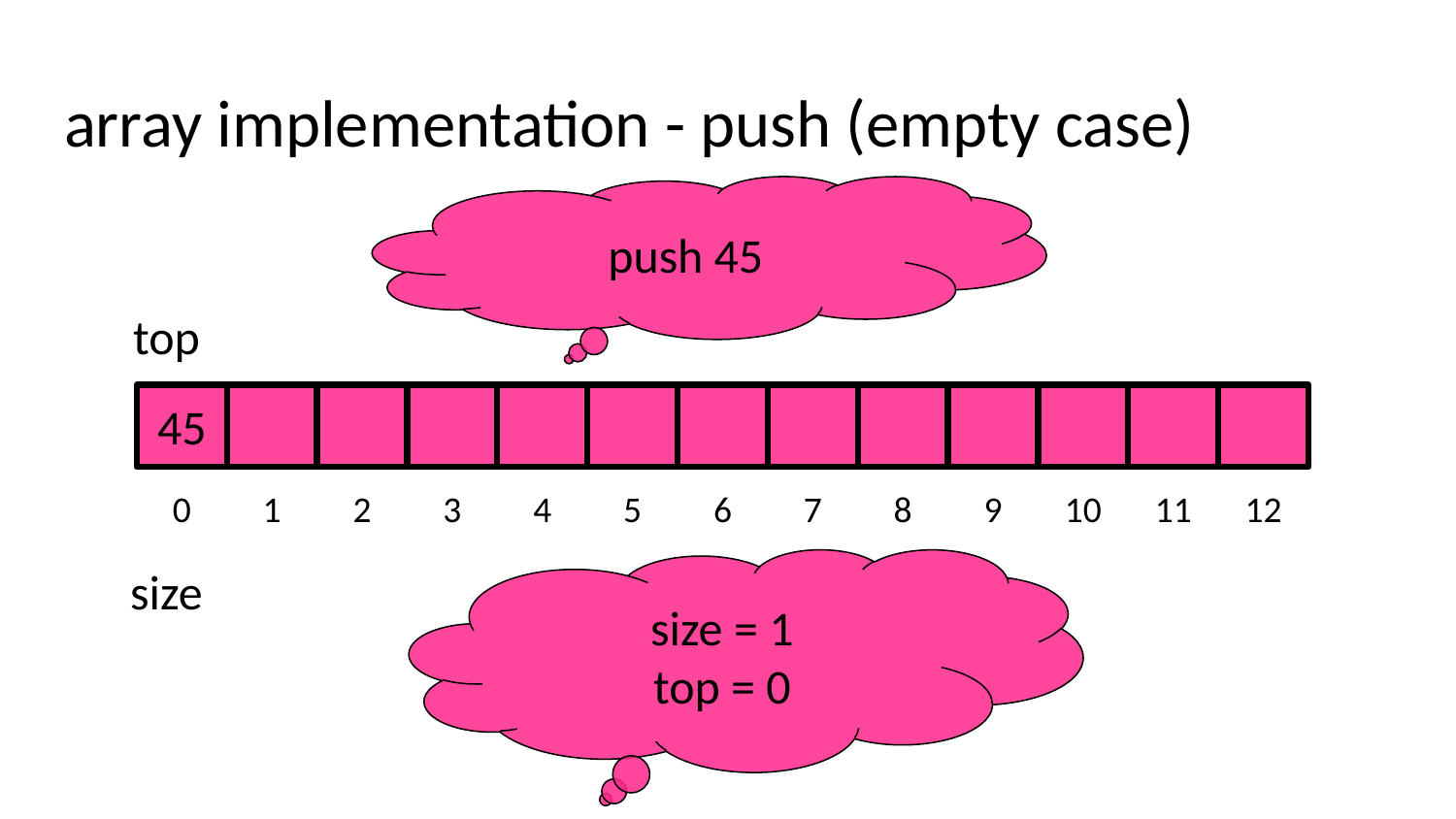

# array implementation - push (empty case)
push 45
top
45

0
1
2
3
4
5
6
7
8
9
10
11
12
size = 1
top = 0
size